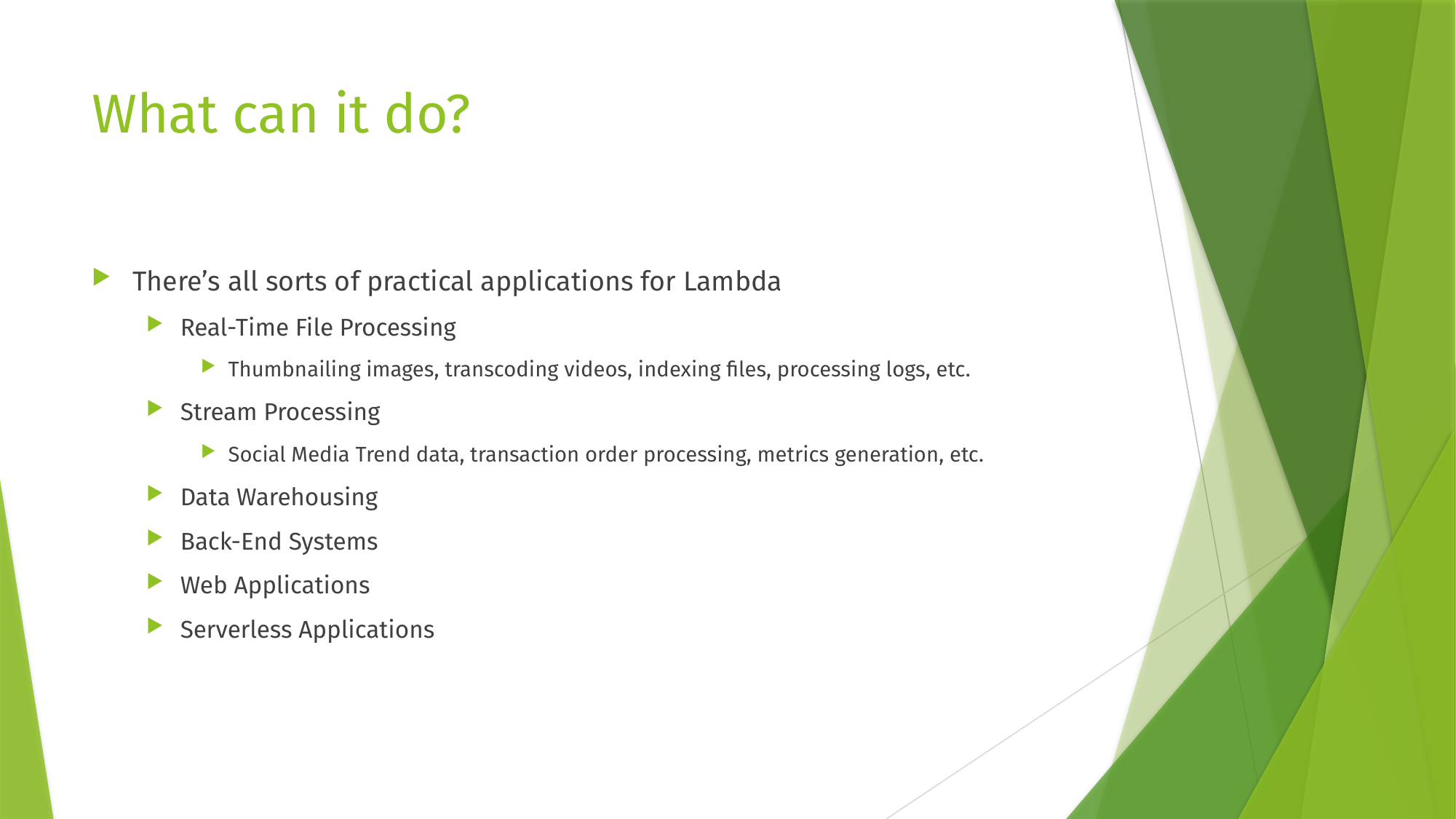

# What can it do?
There’s all sorts of practical applications for Lambda
Real-Time File Processing
Thumbnailing images, transcoding videos, indexing files, processing logs, etc.
Stream Processing
Social Media Trend data, transaction order processing, metrics generation, etc.
Data Warehousing
Back-End Systems
Web Applications
Serverless Applications